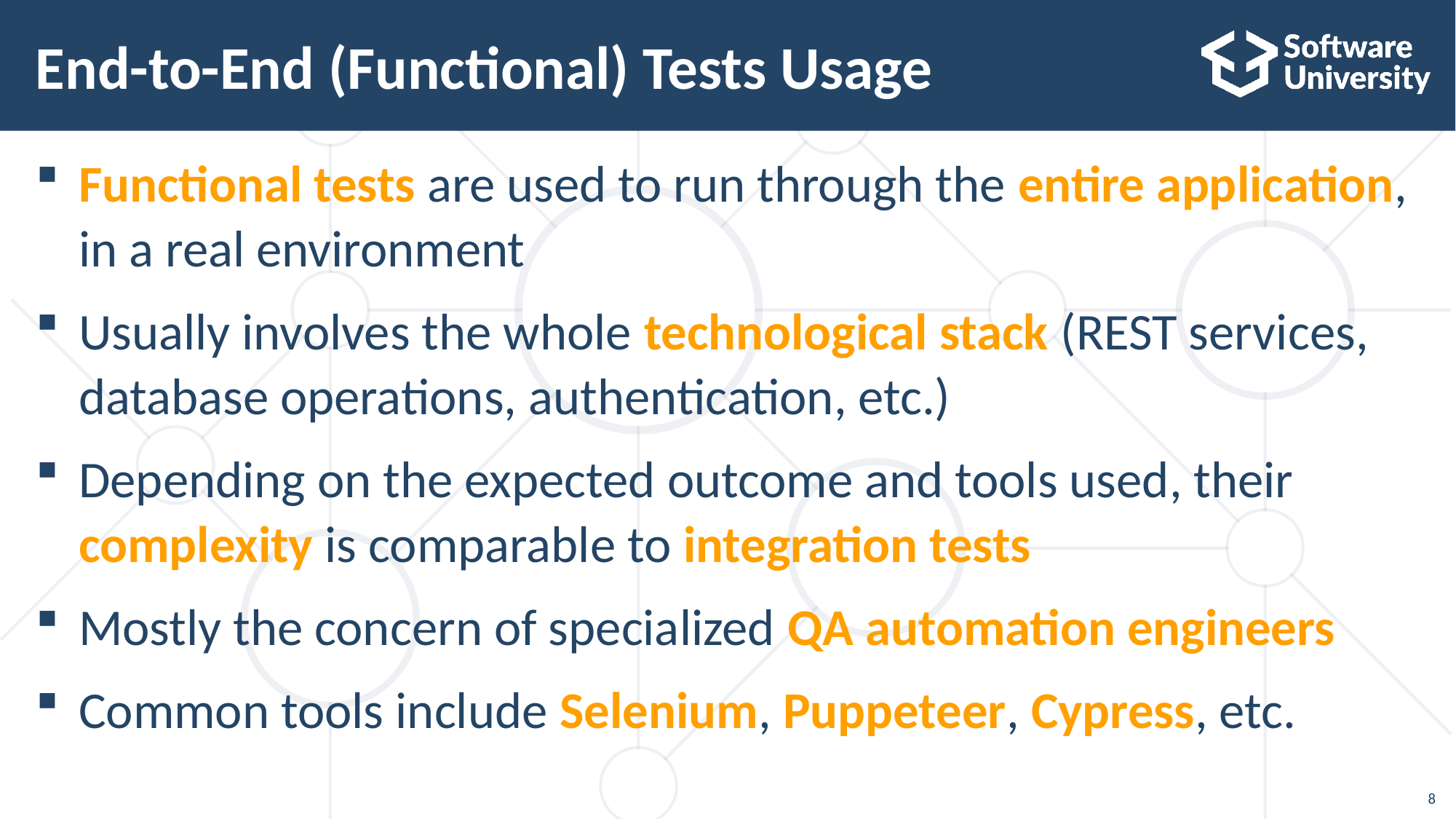

# End-to-End (Functional) Tests Usage
Functional tests are used to run through the entire application, in a real environment
Usually involves the whole technological stack (REST services, database operations, authentication, etc.)
Depending on the expected outcome and tools used, their complexity is comparable to integration tests
Mostly the concern of specialized QA automation engineers
Common tools include Selenium, Puppeteer, Cypress, etc.
8